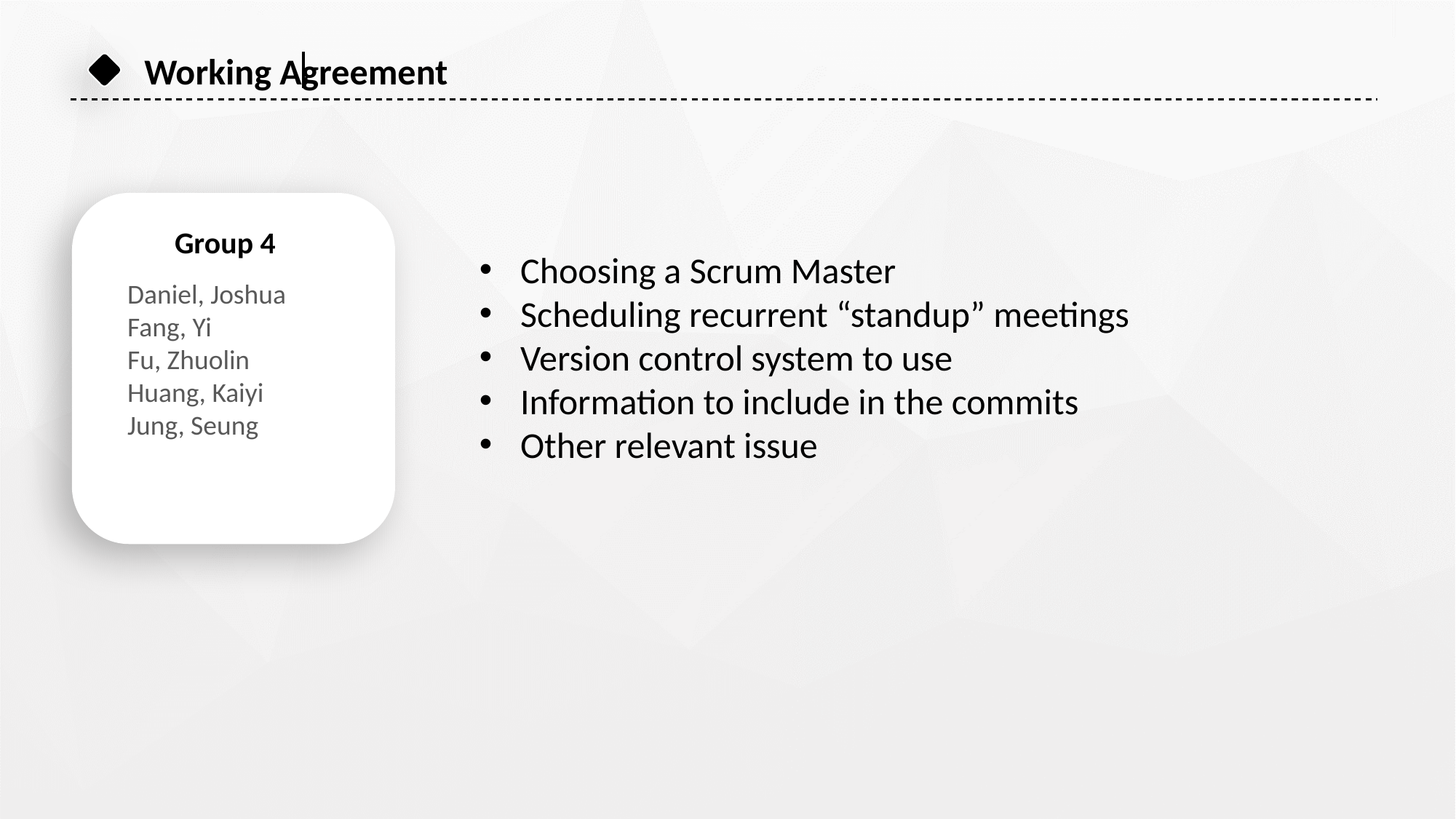

Working Agreement

Group 4
Choosing a Scrum Master
Scheduling recurrent “standup” meetings
Version control system to use
Information to include in the commits
Other relevant issue
Daniel, Joshua
Fang, Yi
Fu, Zhuolin
Huang, Kaiyi
Jung, Seung